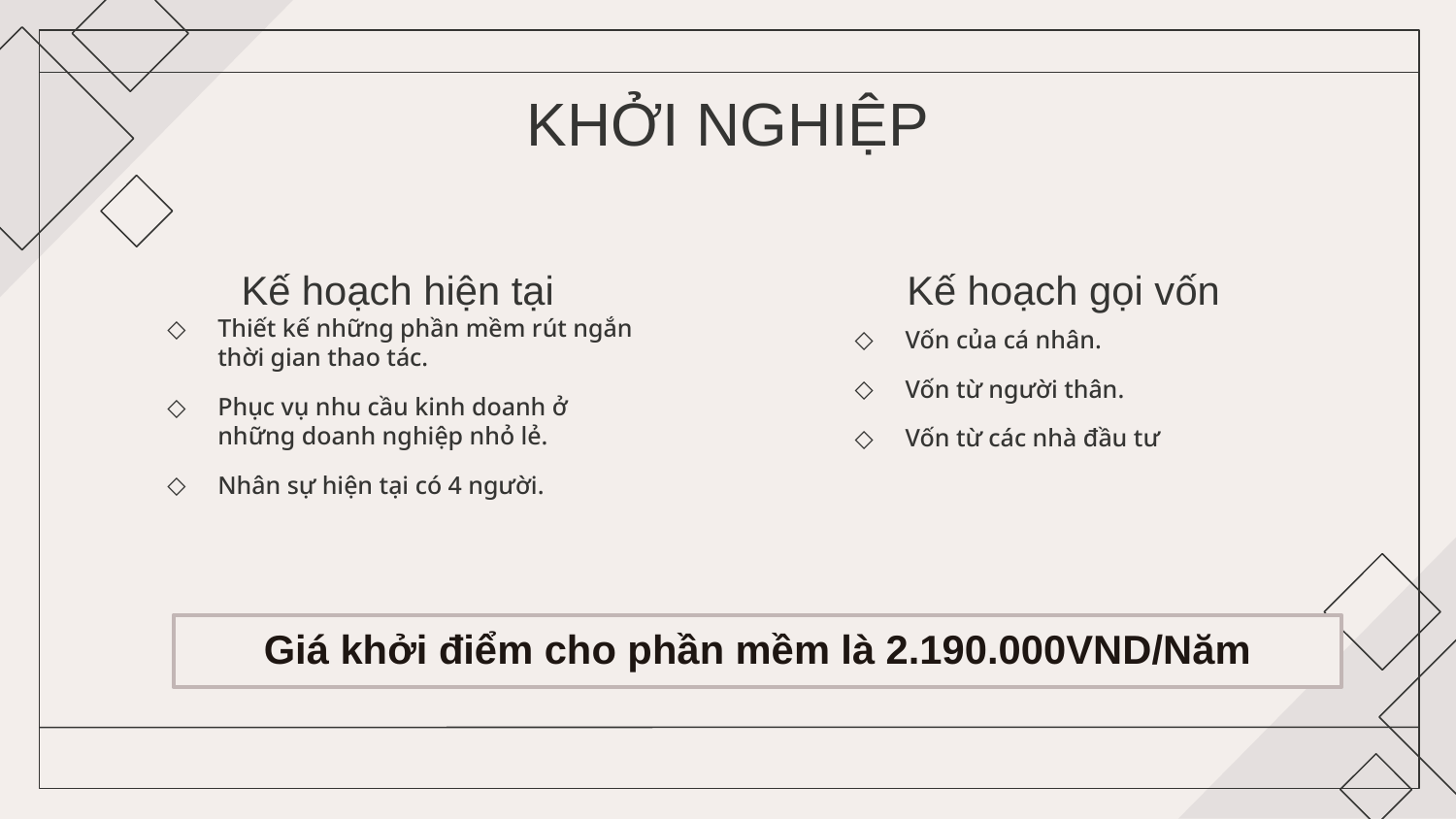

# KHỞI NGHIỆP
Kế hoạch hiện tại
Kế hoạch gọi vốn
Thiết kế những phần mềm rút ngắn thời gian thao tác.
Phục vụ nhu cầu kinh doanh ở những doanh nghiệp nhỏ lẻ.
Nhân sự hiện tại có 4 người.
Vốn của cá nhân.
Vốn từ người thân.
Vốn từ các nhà đầu tư
Giá khởi điểm cho phần mềm là 2.190.000VND/Năm